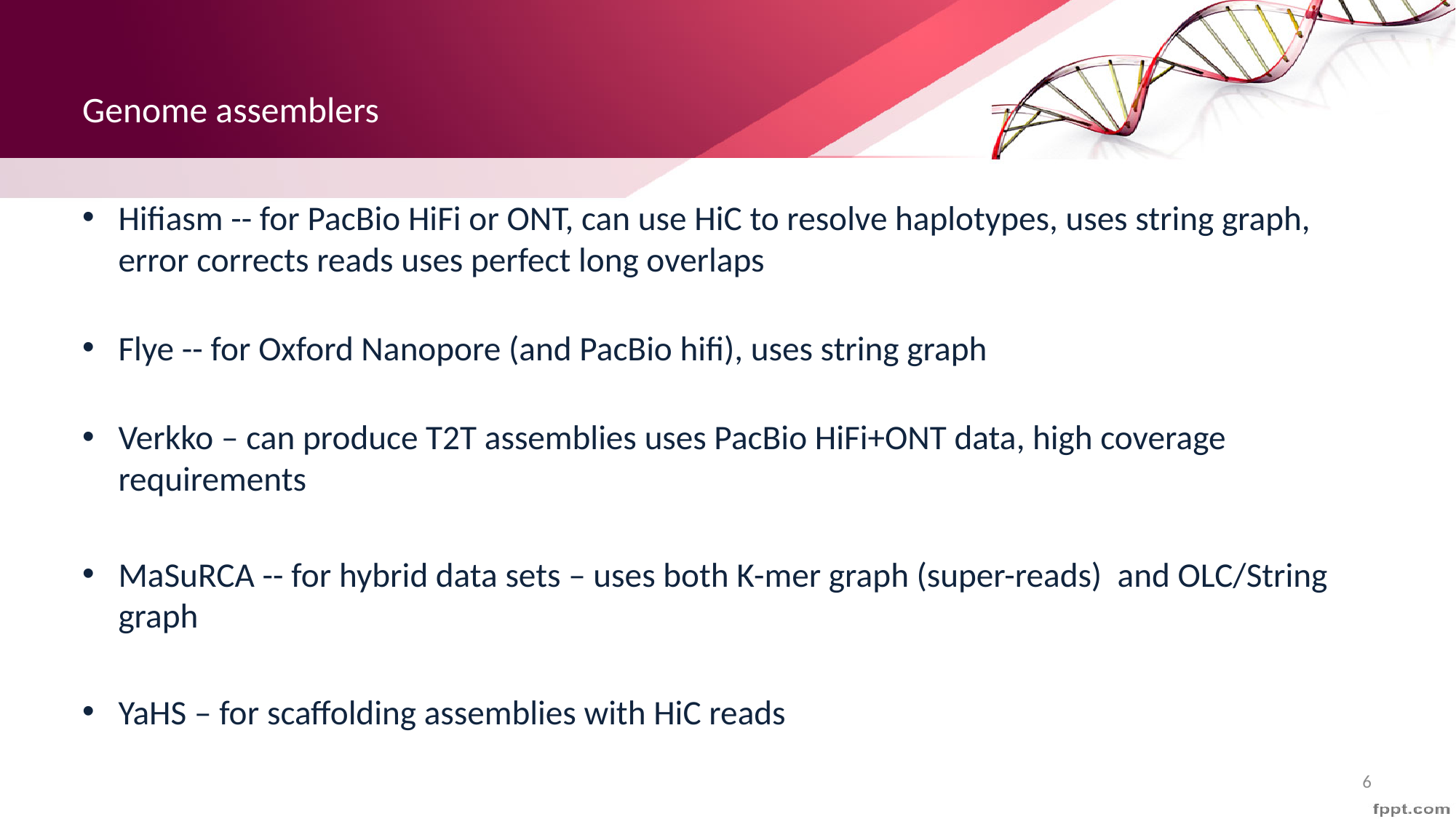

# Genome assemblers
Hifiasm -- for PacBio HiFi or ONT, can use HiC to resolve haplotypes, uses string graph, error corrects reads uses perfect long overlaps
Flye -- for Oxford Nanopore (and PacBio hifi), uses string graph
Verkko – can produce T2T assemblies uses PacBio HiFi+ONT data, high coverage requirements

MaSuRCA -- for hybrid data sets – uses both K-mer graph (super-reads)  and OLC/String graph

YaHS – for scaffolding assemblies with HiC reads
6